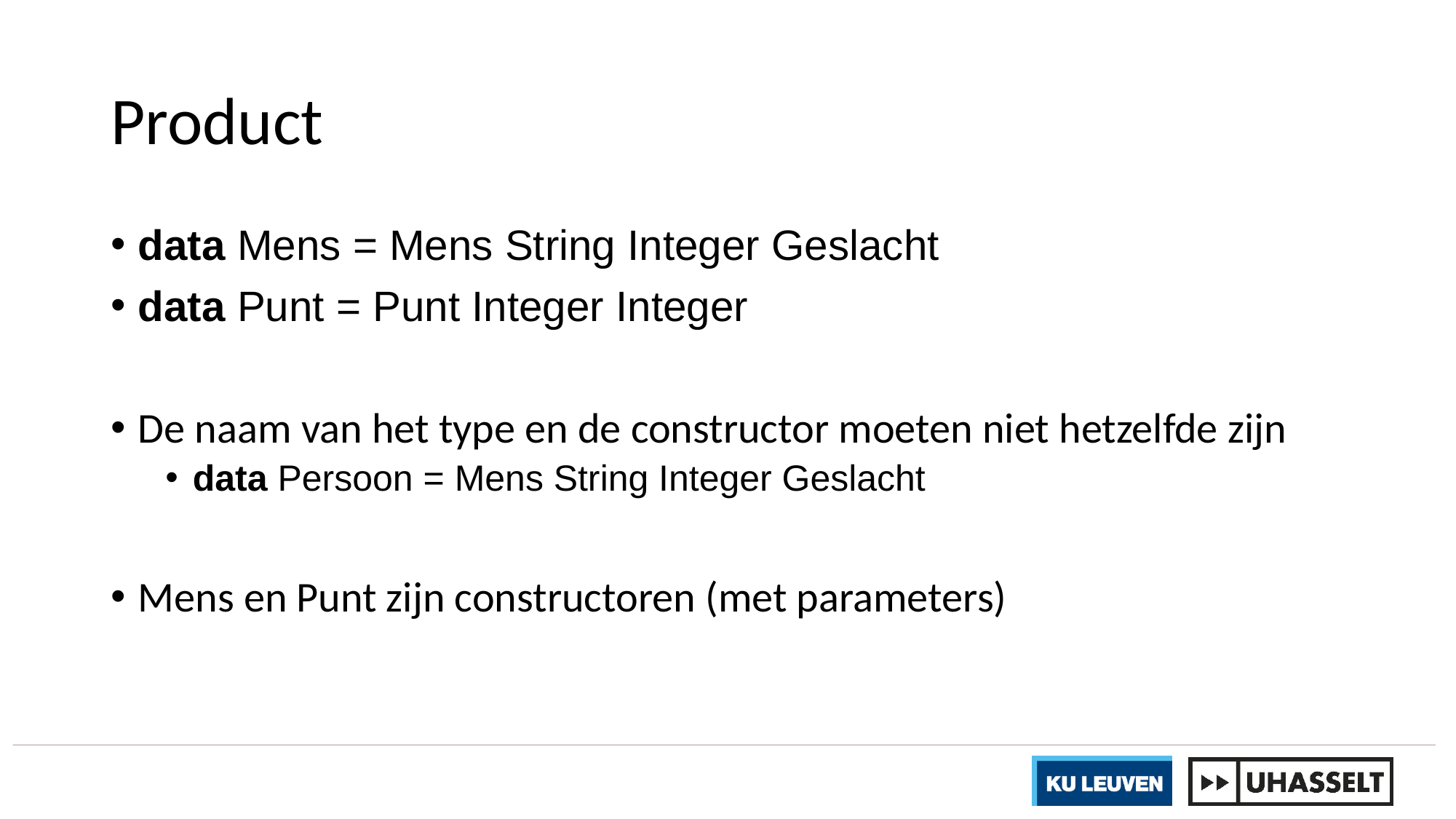

# Product
data Mens = Mens String Integer Geslacht
data Punt = Punt Integer Integer

De naam van het type en de constructor moeten niet hetzelfde zijn
data Persoon = Mens String Integer Geslacht

Mens en Punt zijn constructoren (met parameters)